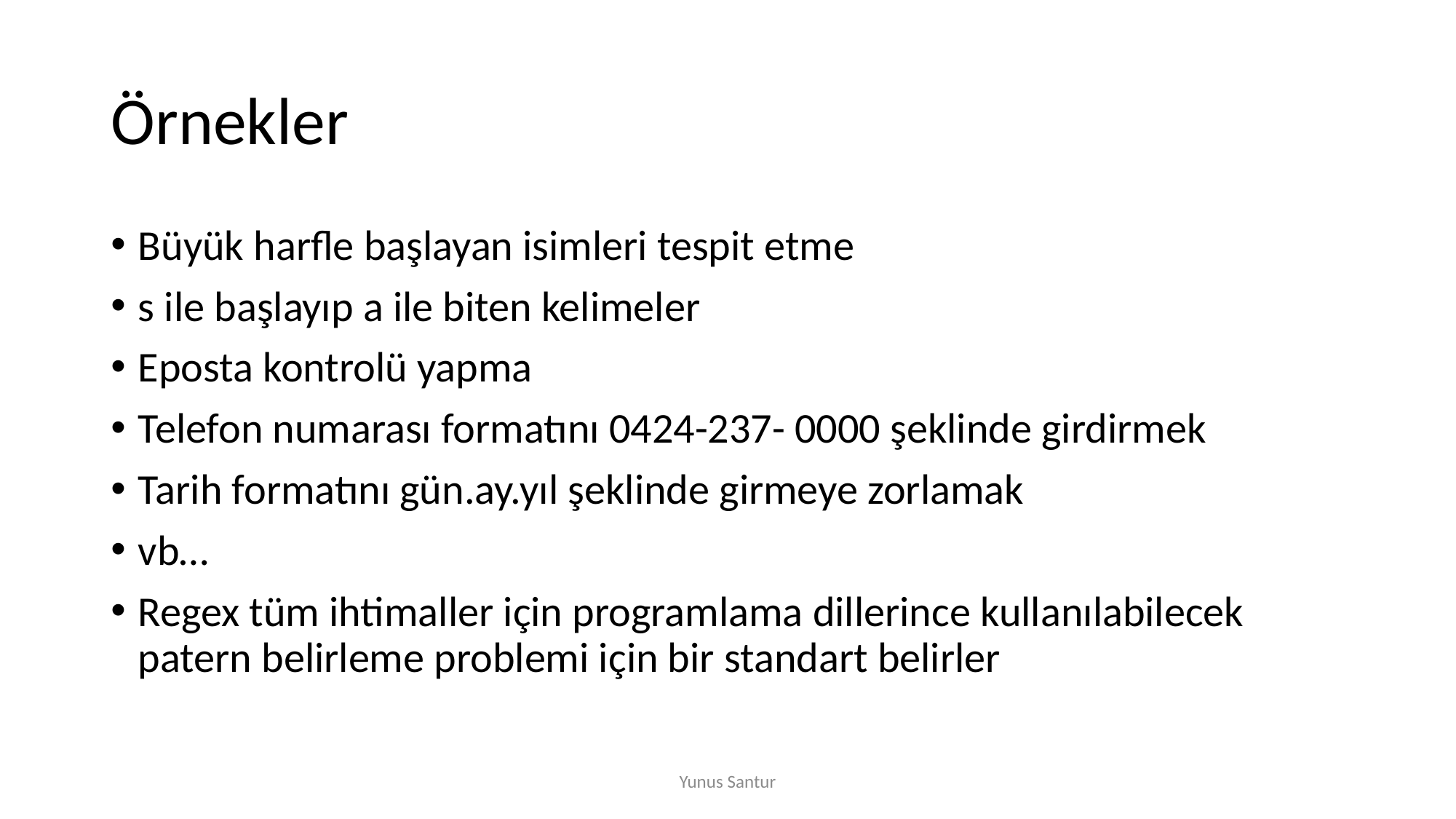

# Örnekler
Büyük harfle başlayan isimleri tespit etme
s ile başlayıp a ile biten kelimeler
Eposta kontrolü yapma
Telefon numarası formatını 0424-237- 0000 şeklinde girdirmek
Tarih formatını gün.ay.yıl şeklinde girmeye zorlamak
vb…
Regex tüm ihtimaller için programlama dillerince kullanılabilecek patern belirleme problemi için bir standart belirler
Yunus Santur